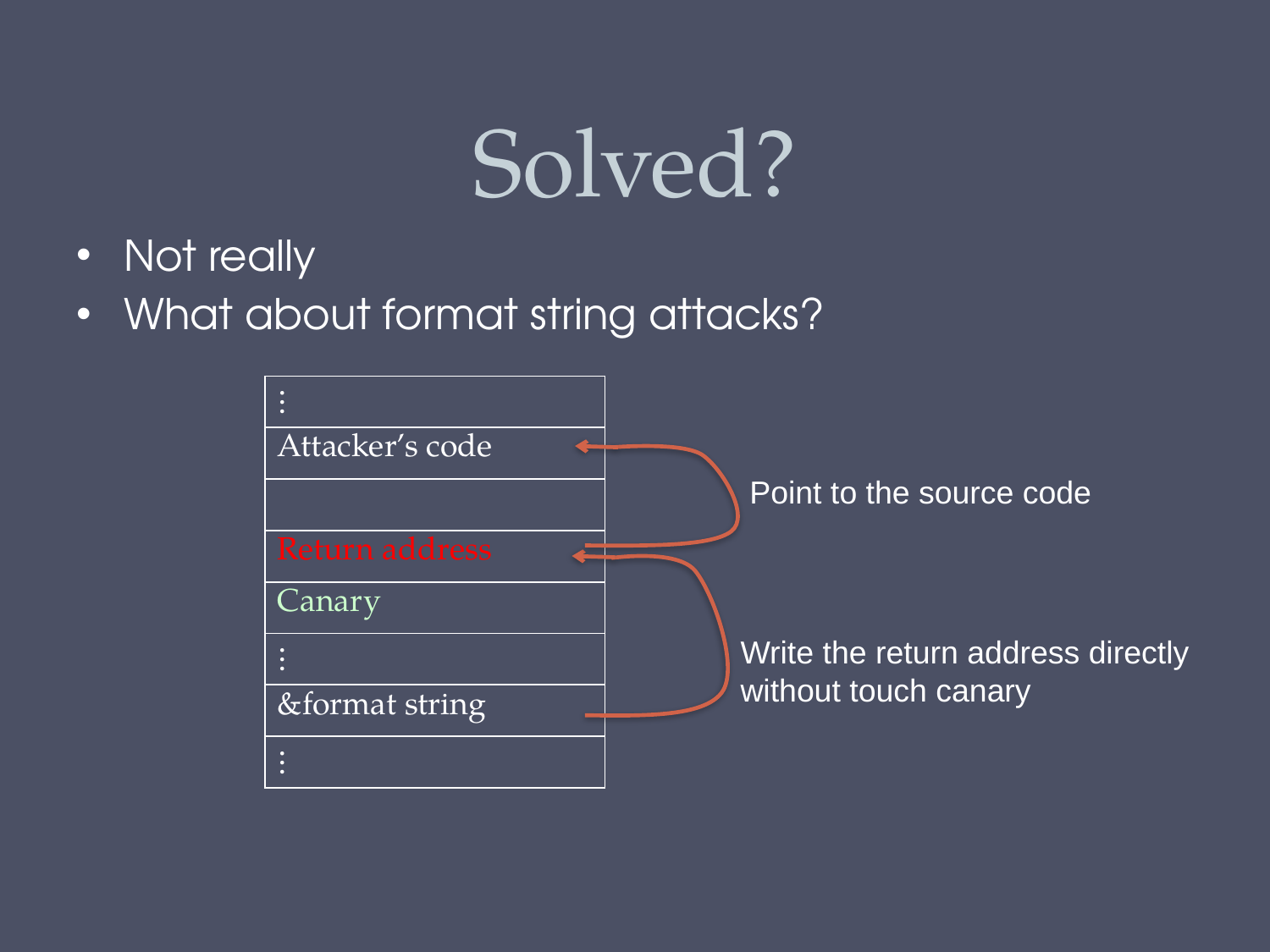

# Solved?
Not really
What about format string attacks?
| … |
| --- |
| Attacker’s code |
|  |
| Return address |
| Canary |
| … |
| &format string |
| … |

Point to the source code

Write the return address directly
without touch canary